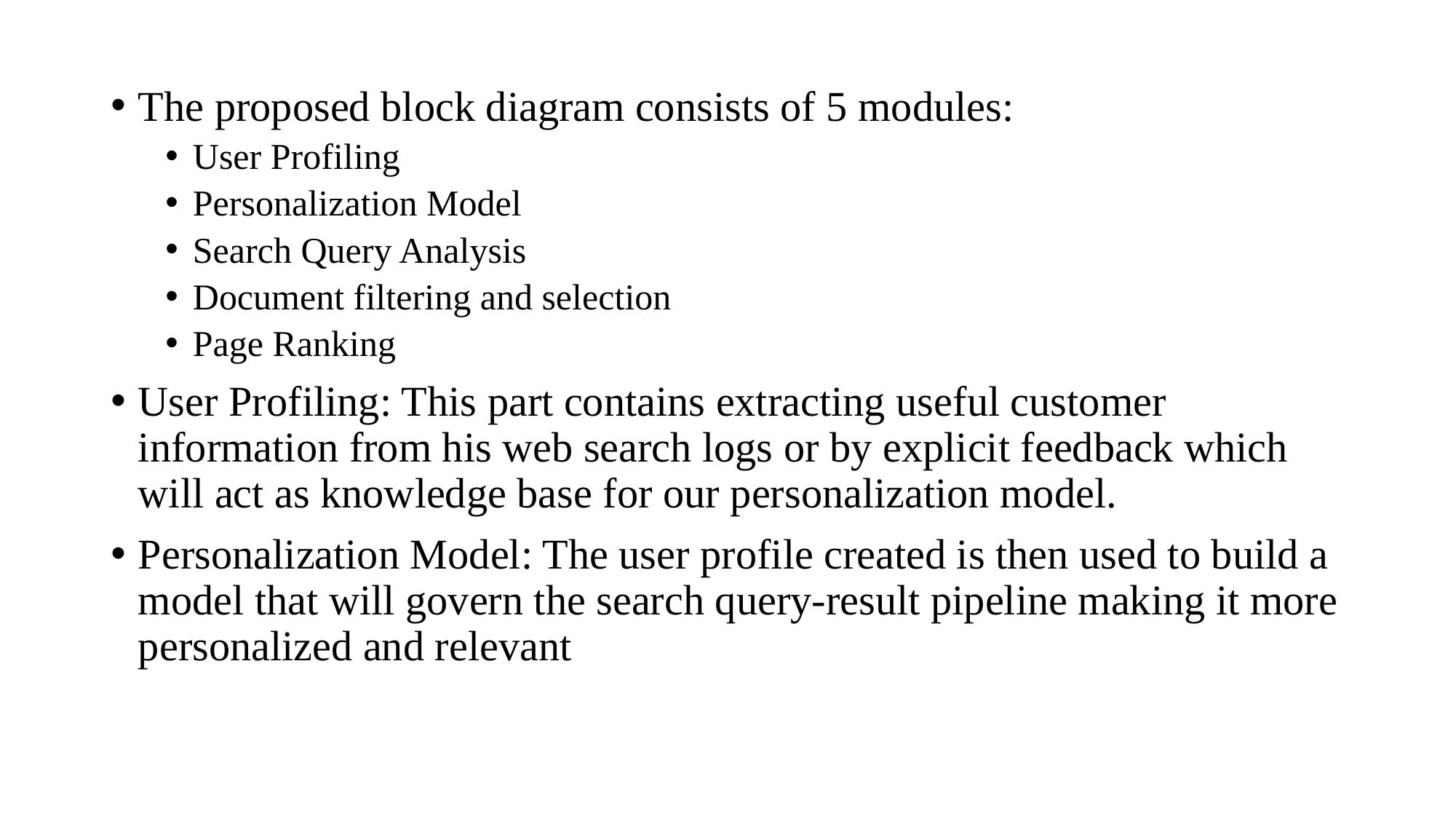

The proposed block diagram consists of 5 modules:
User Profiling
Personalization Model
Search Query Analysis
Document filtering and selection
Page Ranking
User Profiling: This part contains extracting useful customer information from his web search logs or by explicit feedback which will act as knowledge base for our personalization model.
Personalization Model: The user profile created is then used to build a model that will govern the search query-result pipeline making it more personalized and relevant